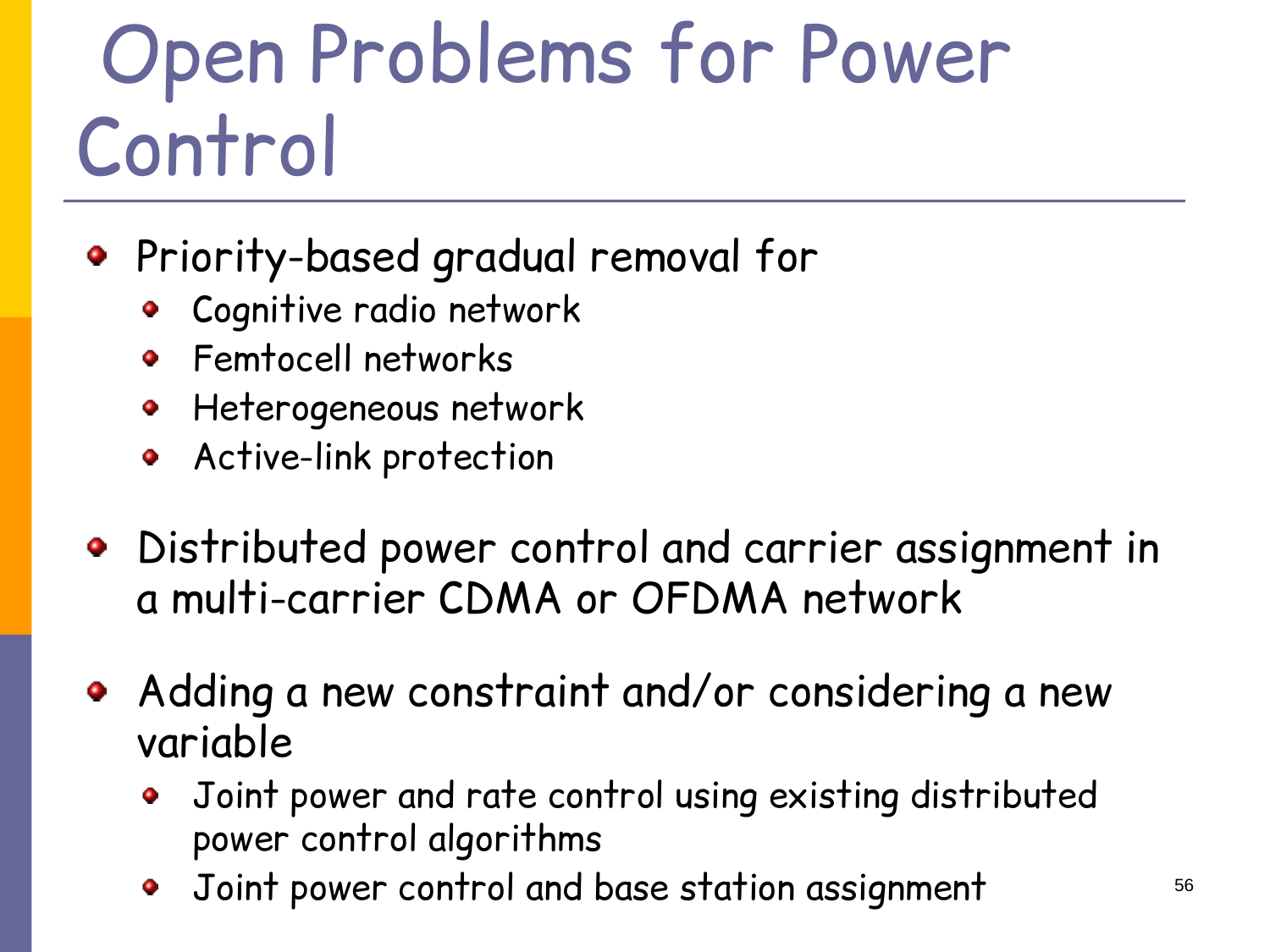

# Open Problems for Power Control
Priority-based gradual removal for
Cognitive radio network
Femtocell networks
Heterogeneous network
Active-link protection

Distributed power control and carrier assignment in a multi-carrier CDMA or OFDMA network

Adding a new constraint and/or considering a new variable
Joint power and rate control using existing distributed power control algorithms
Joint power control and base station assignment
56